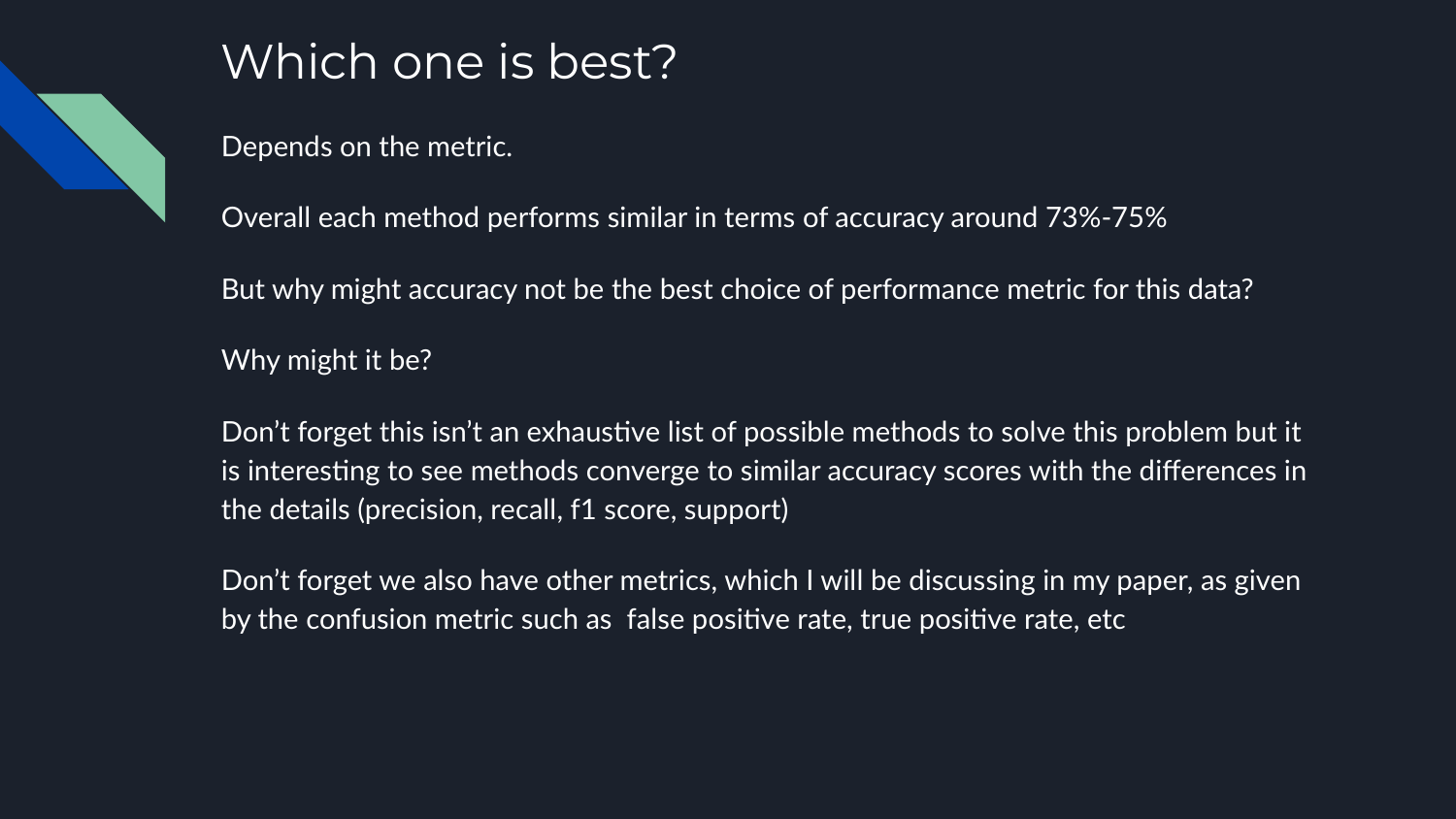

# Which one is best?
Depends on the metric.
Overall each method performs similar in terms of accuracy around 73%-75%
But why might accuracy not be the best choice of performance metric for this data?
Why might it be?
Don’t forget this isn’t an exhaustive list of possible methods to solve this problem but it is interesting to see methods converge to similar accuracy scores with the differences in the details (precision, recall, f1 score, support)
Don’t forget we also have other metrics, which I will be discussing in my paper, as given by the confusion metric such as  false positive rate, true positive rate, etc